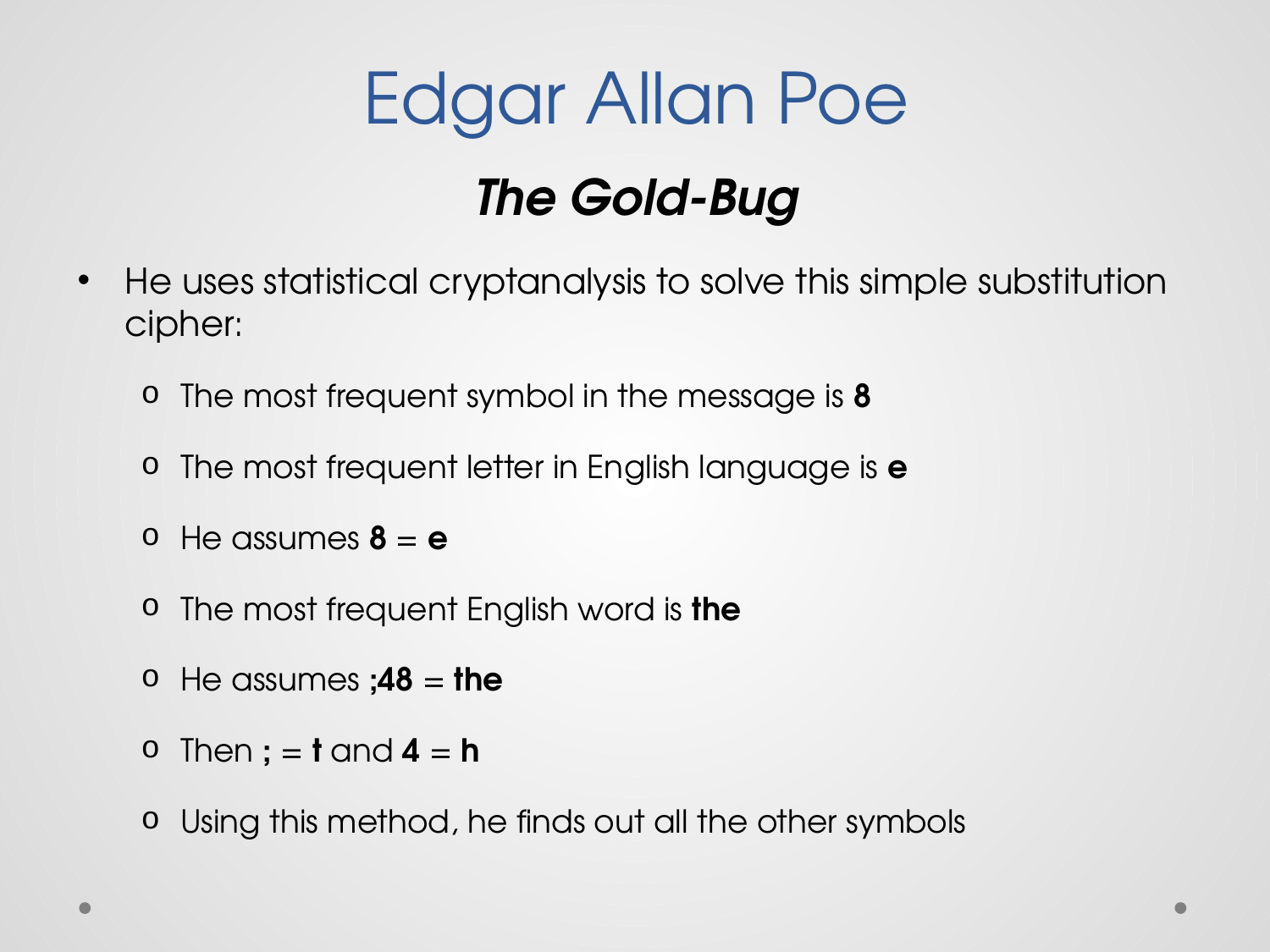

# Edgar Allan Poe
The Gold-Bug
He uses statistical cryptanalysis to solve this simple substitution cipher:
The most frequent symbol in the message is 8
The most frequent letter in English language is e
He assumes 8 = e
The most frequent English word is the
He assumes ;48 = the
Then ; = t and 4 = h
Using this method, he finds out all the other symbols